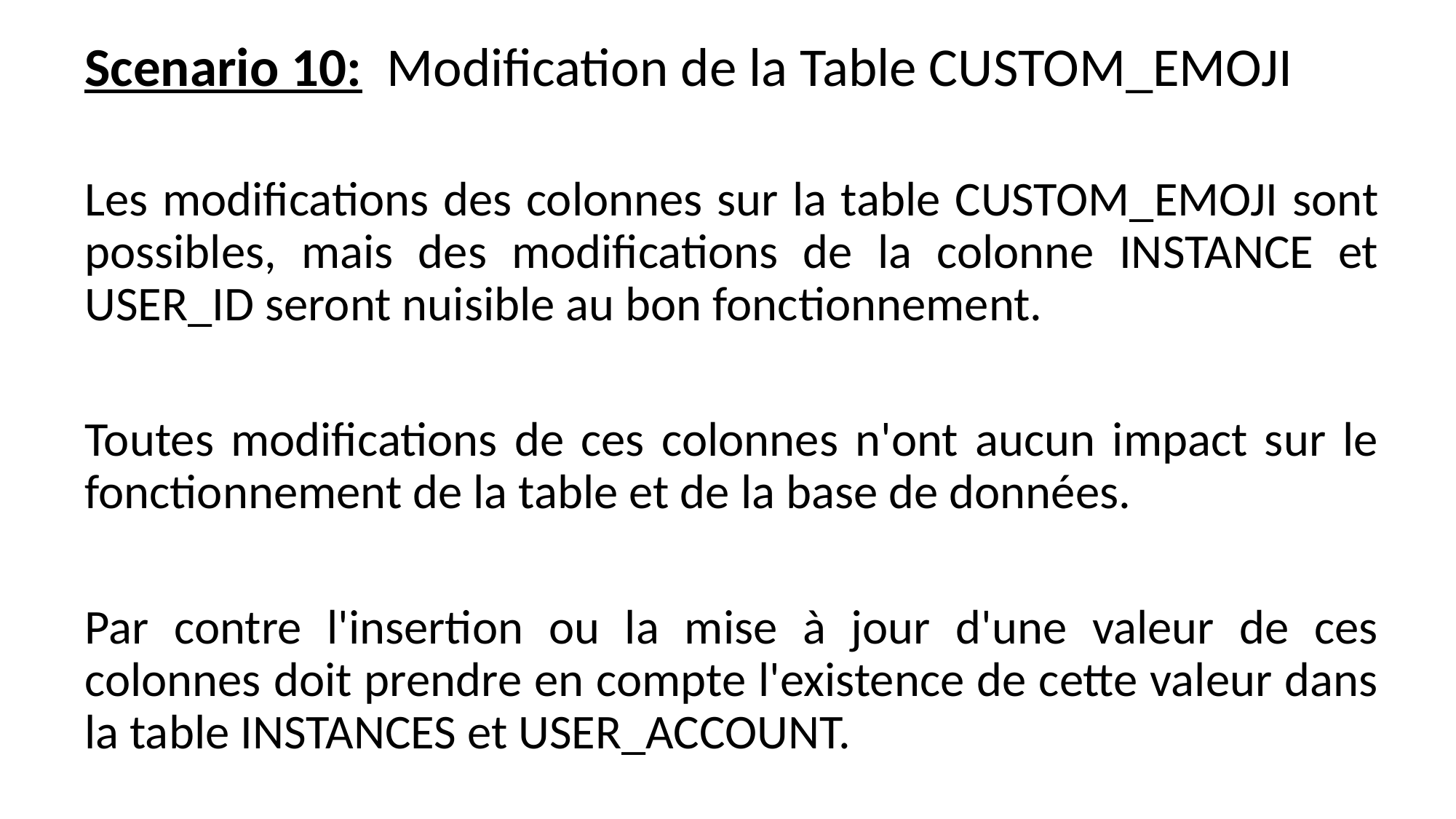

Scenario 10:  Modification de la Table CUSTOM_EMOJI

Les modifications des colonnes sur la table CUSTOM_EMOJI sont possibles, mais des modifications de la colonne INSTANCE et USER_ID seront nuisible au bon fonctionnement.

Toutes modifications de ces colonnes n'ont aucun impact sur le fonctionnement de la table et de la base de données.

Par contre l'insertion ou la mise à jour d'une valeur de ces colonnes doit prendre en compte l'existence de cette valeur dans la table INSTANCES et USER_ACCOUNT.